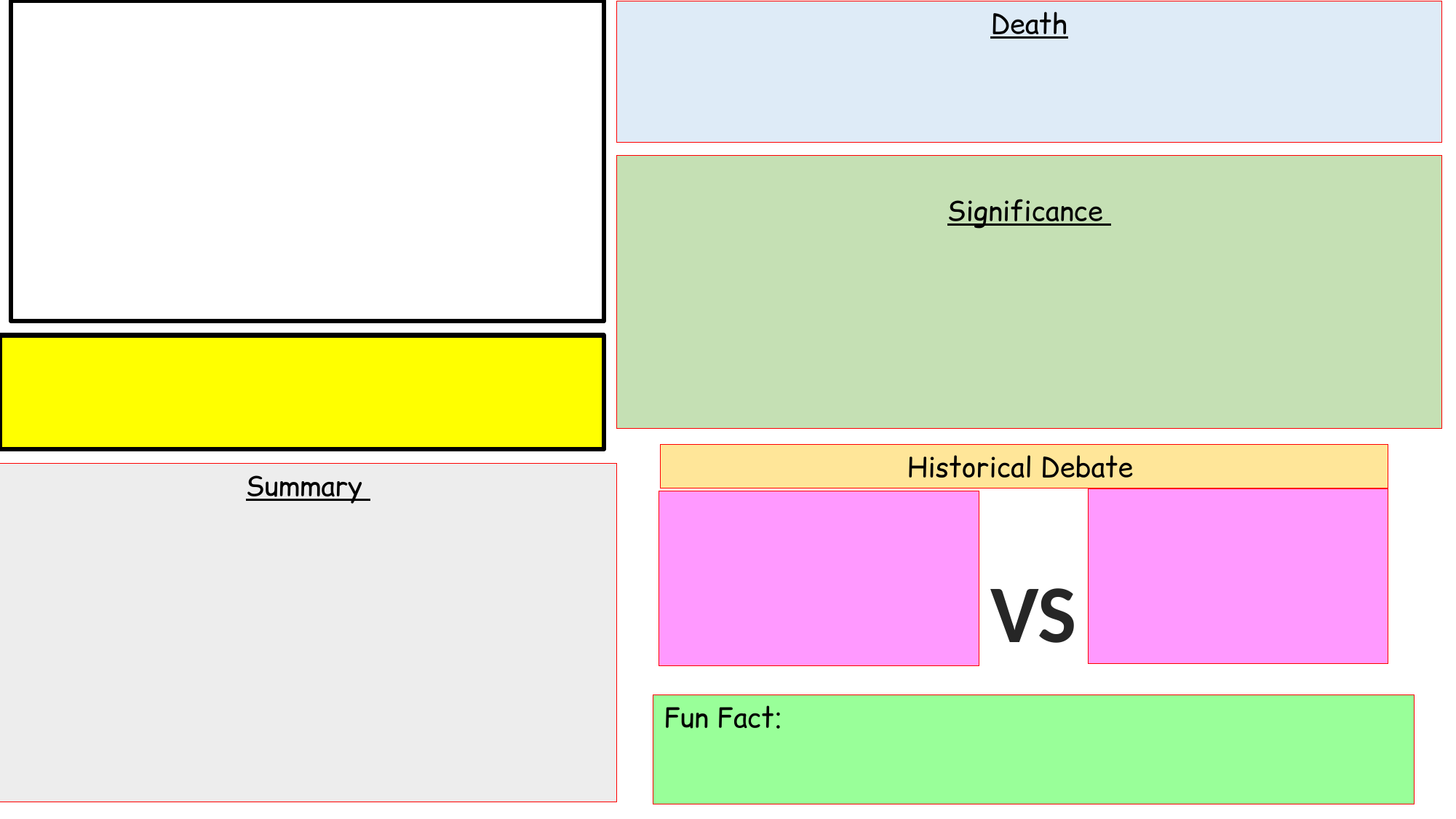

Death

Significance

Historical Debate
Summary

VS
Fun Fact: